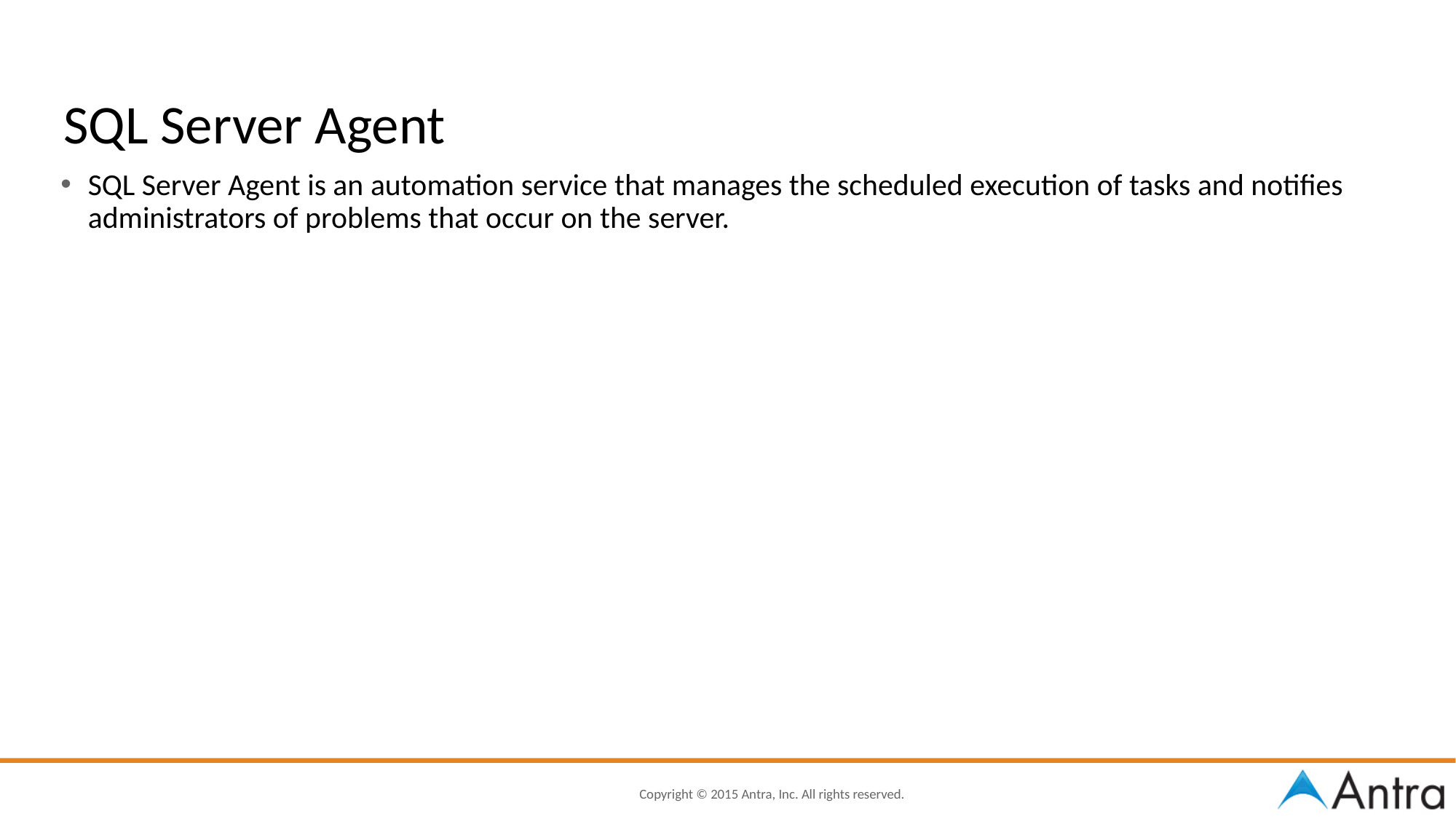

# SQL Server Agent
SQL Server Agent is an automation service that manages the scheduled execution of tasks and notifies administrators of problems that occur on the server.